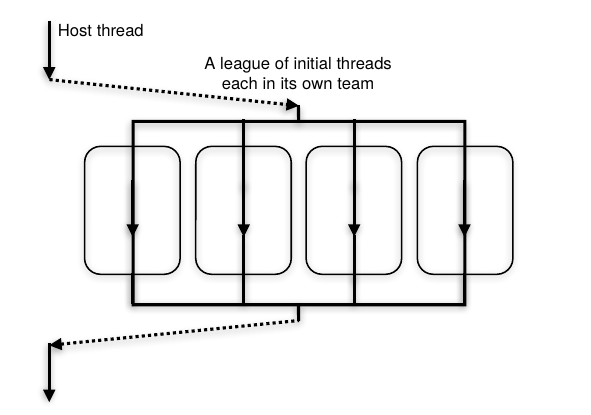

Host thread
A league of initial threads
each in its own team